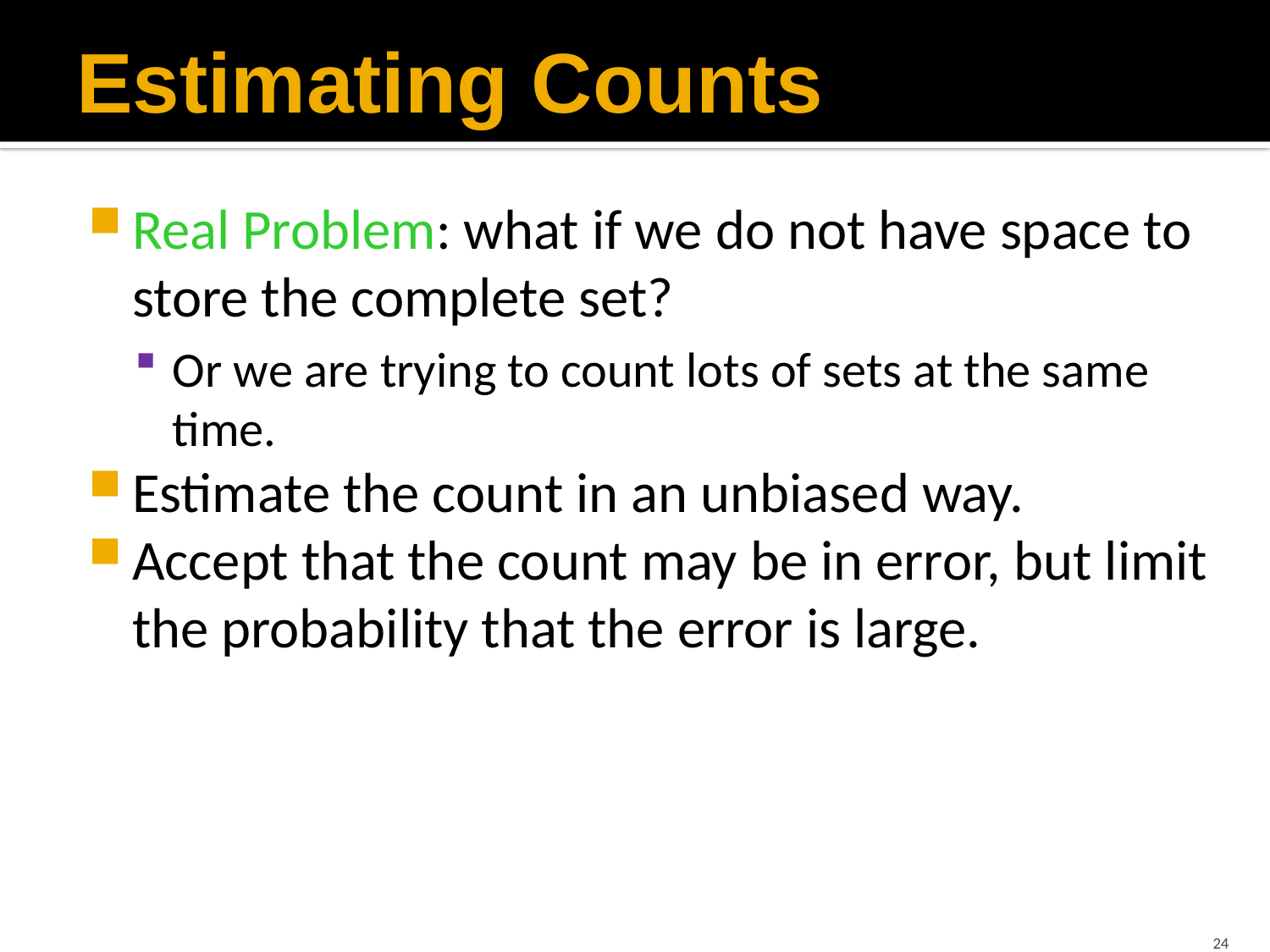

# Estimating Counts
Real Problem: what if we do not have space to store the complete set?
Or we are trying to count lots of sets at the same time.
Estimate the count in an unbiased way.
Accept that the count may be in error, but limit the probability that the error is large.
24